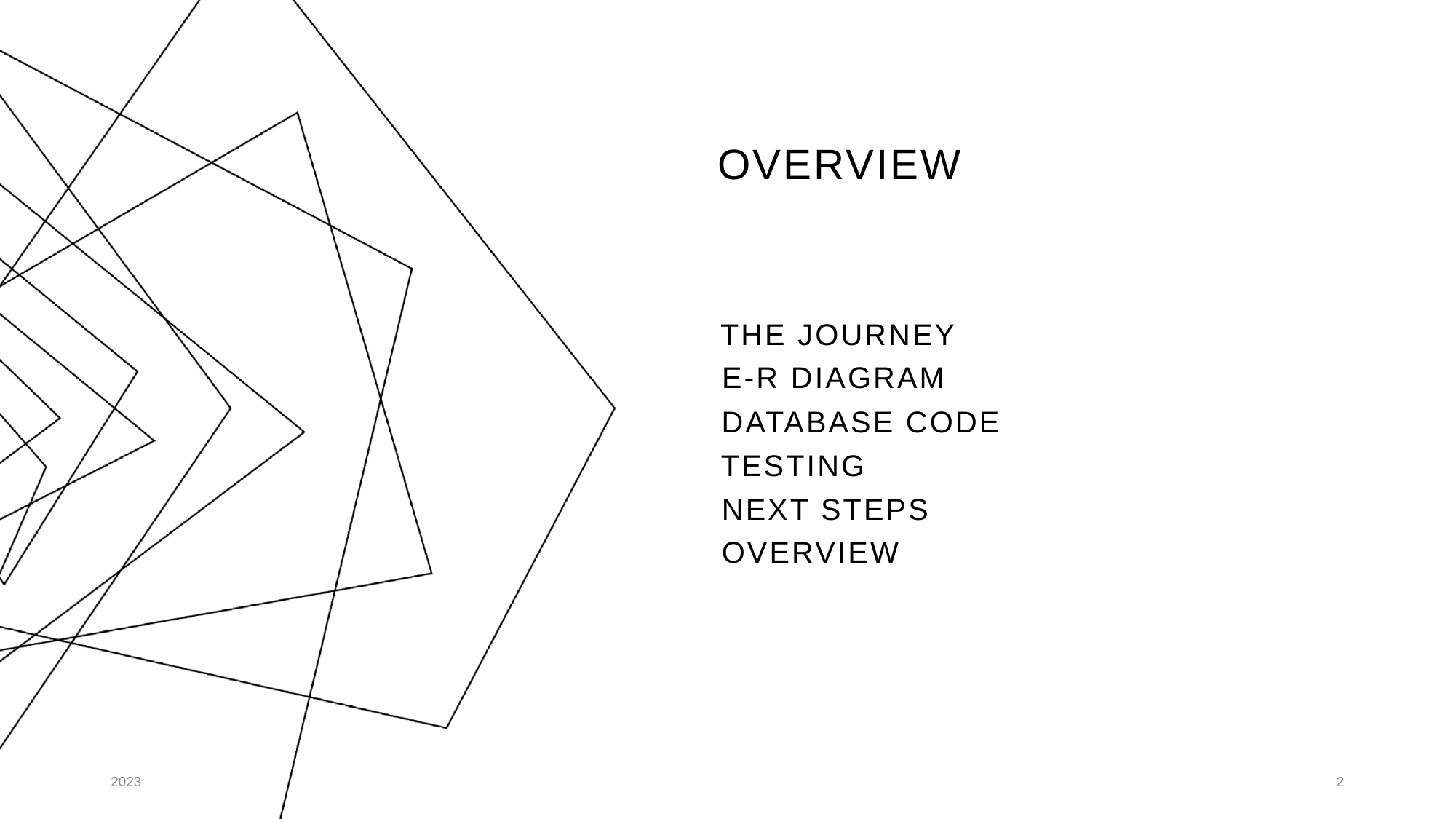

# Overview
The journey
E-r diagram
Database code
testing
next steps
Overview

2023
2